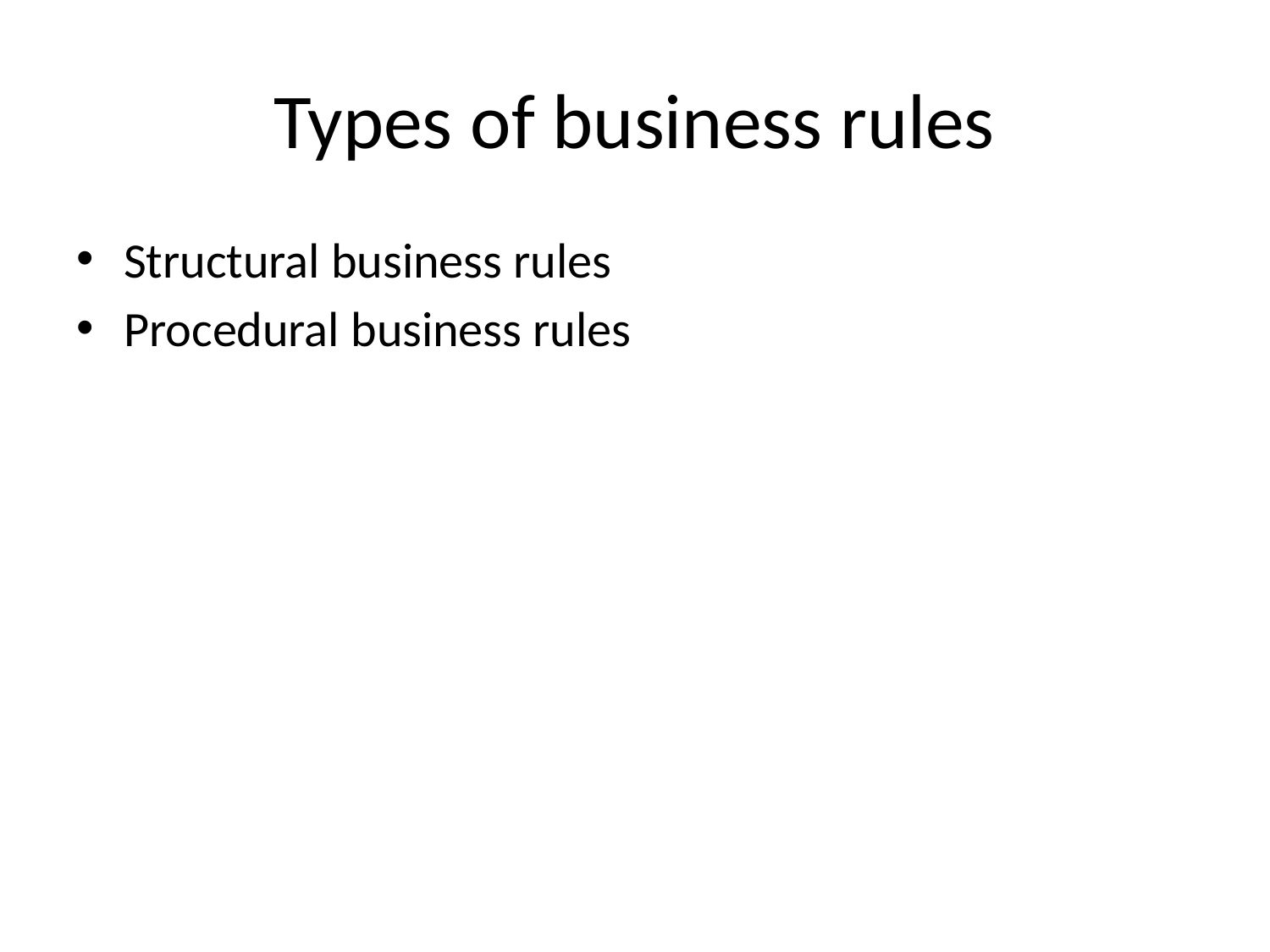

# Types of business rules
Structural business rules
Procedural business rules